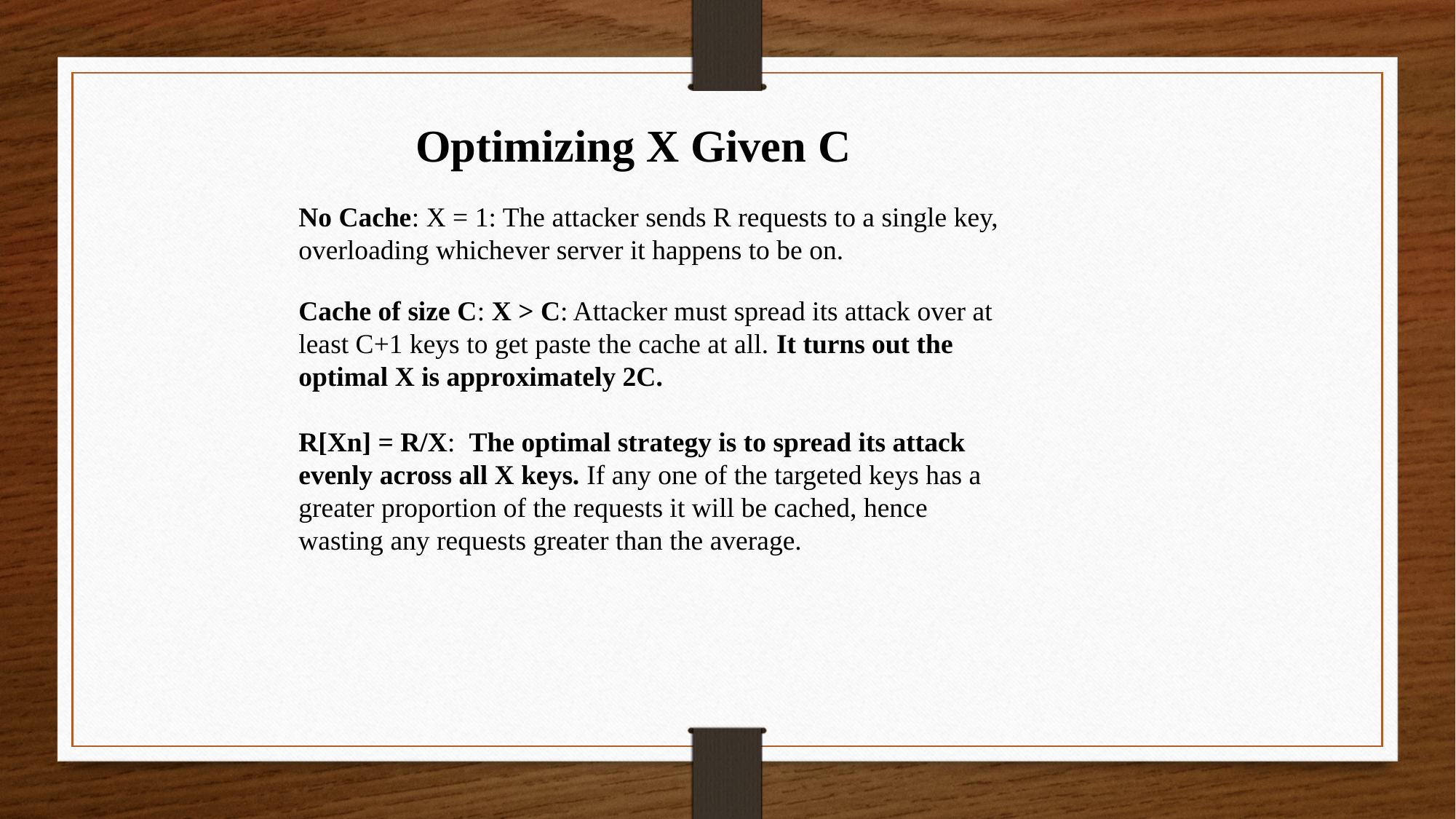

Optimizing X Given C

No Cache: X = 1: The attacker sends R requests to a single key, overloading whichever server it happens to be on.
Cache of size C: X > C: Attacker must spread its attack over at least C+1 keys to get paste the cache at all. It turns out the optimal X is approximately 2C.

R[Xn] = R/X:  The optimal strategy is to spread its attack evenly across all X keys. If any one of the targeted keys has a greater proportion of the requests it will be cached, hence wasting any requests greater than the average.